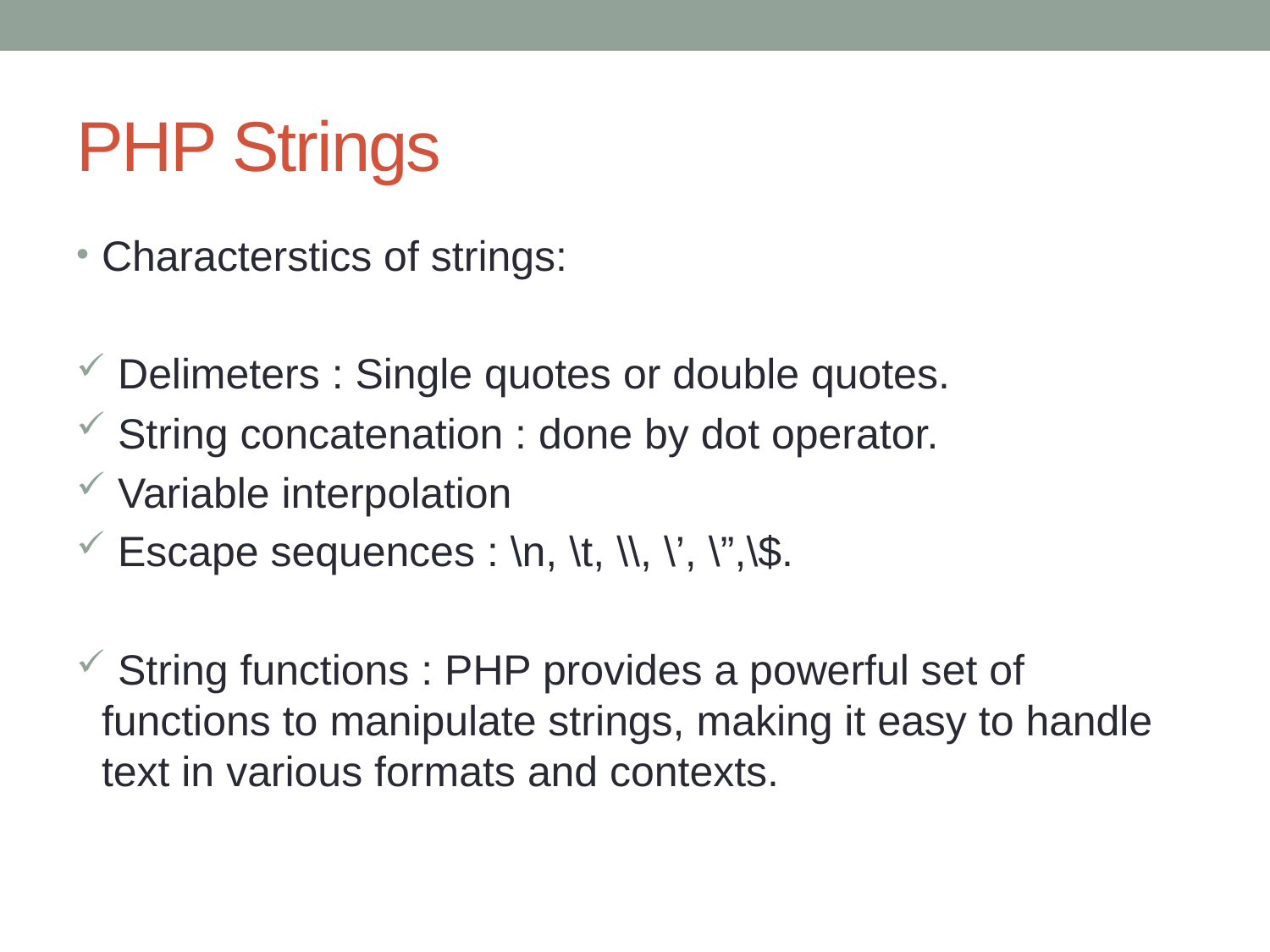

# PHP Strings
Characterstics of strings:

 Delimeters : Single quotes or double quotes.
 String concatenation : done by dot operator.
 Variable interpolation
 Escape sequences : \n, \t, \\, \’, \”,\$.

 String functions : PHP provides a powerful set of functions to manipulate strings, making it easy to handle text in various formats and contexts.